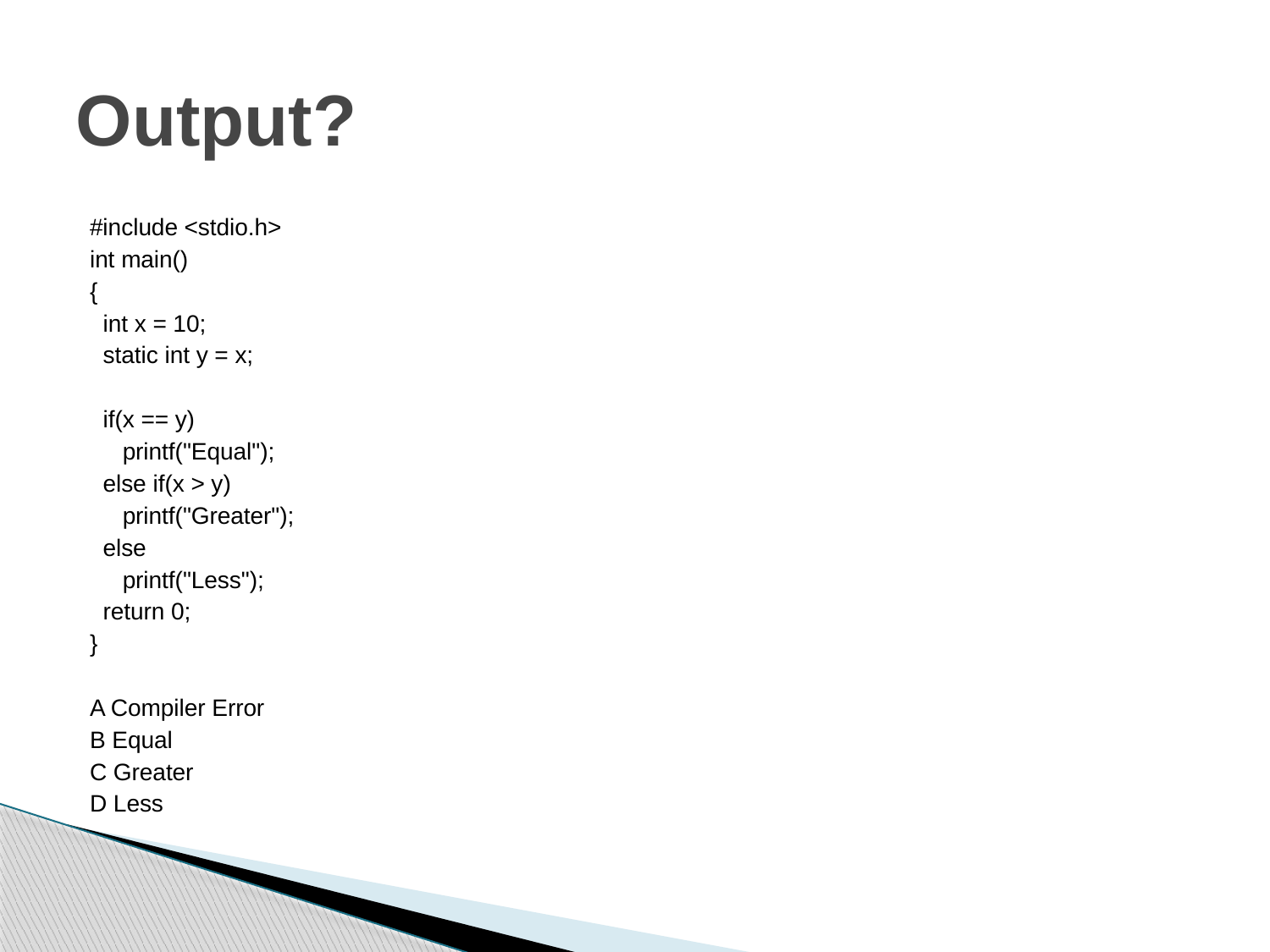

# Output?
#include <stdio.h>
int main()
{
  int x = 10;
  static int y = x;

  if(x == y)
     printf("Equal");
  else if(x > y)
     printf("Greater");
  else
     printf("Less");
  return 0;
}

A Compiler Error
B Equal
C Greater
D Less